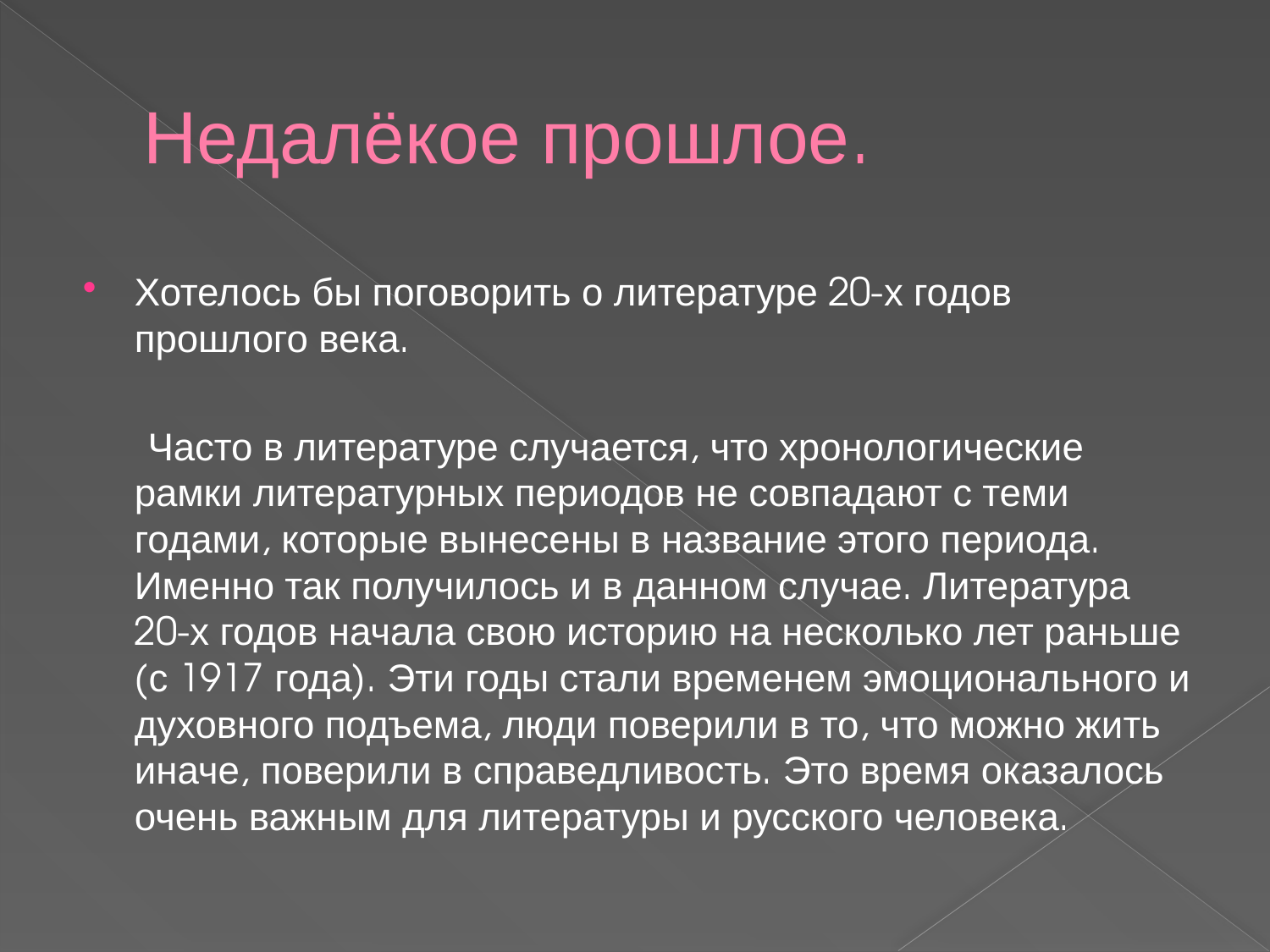

# Недалёкое прошлое.
Хотелось бы поговорить о литературе 20-х годов прошлого века.

      Часто в литературе случается, что хронологические рамки литературных периодов не совпадают с теми годами, которые вынесены в название этого периода. Именно так получилось и в данном случае. Литература 20-х годов начала свою историю на несколько лет раньше (с 1917 года). Эти годы стали временем эмоционального и духовного подъема, люди поверили в то, что можно жить иначе, поверили в справедливость. Это время оказалось очень важным для литературы и русского человека.